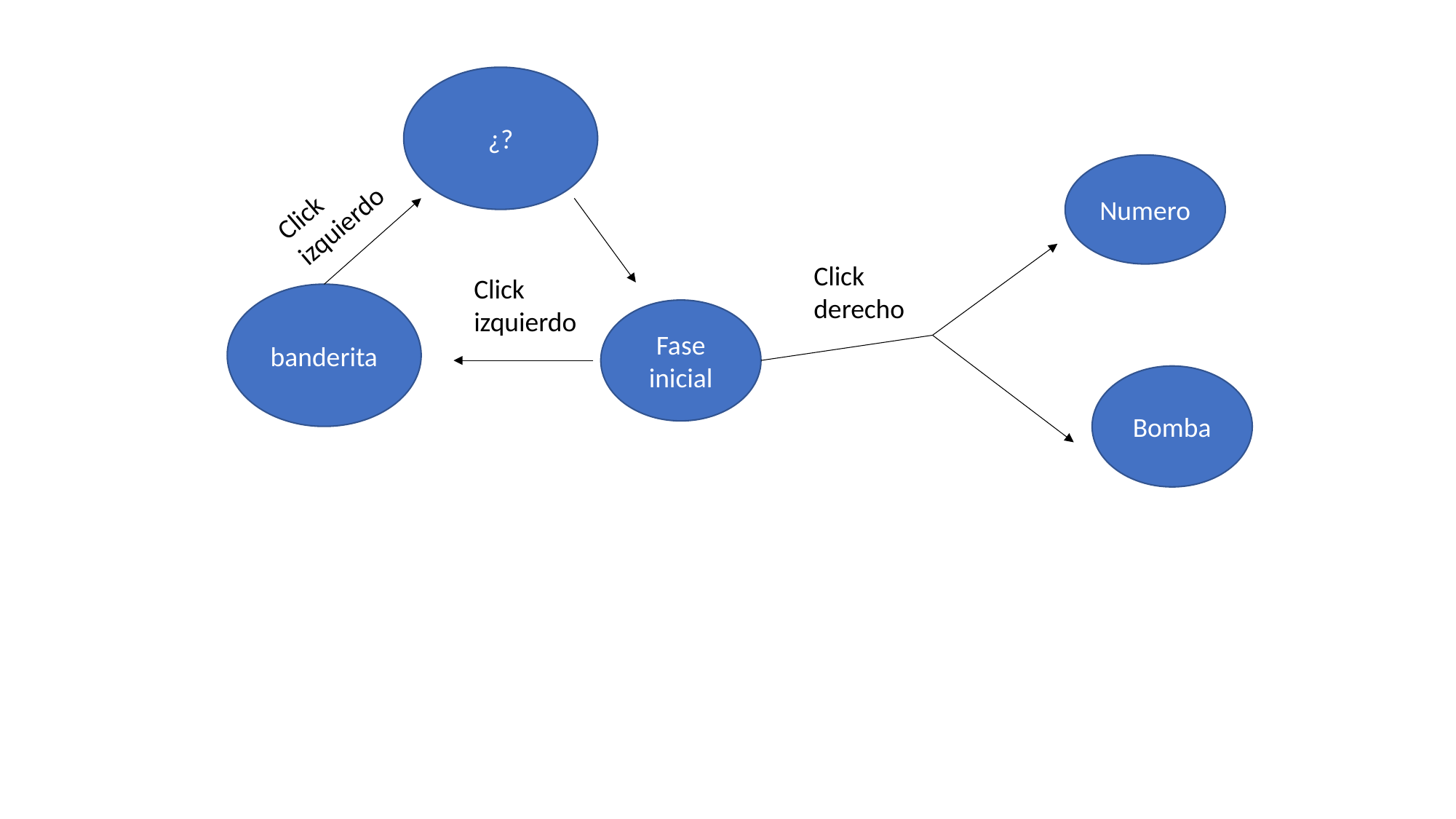

¿?
Numero
Click izquierdo
Click derecho
Click izquierdo
banderita
Fase inicial
Bomba